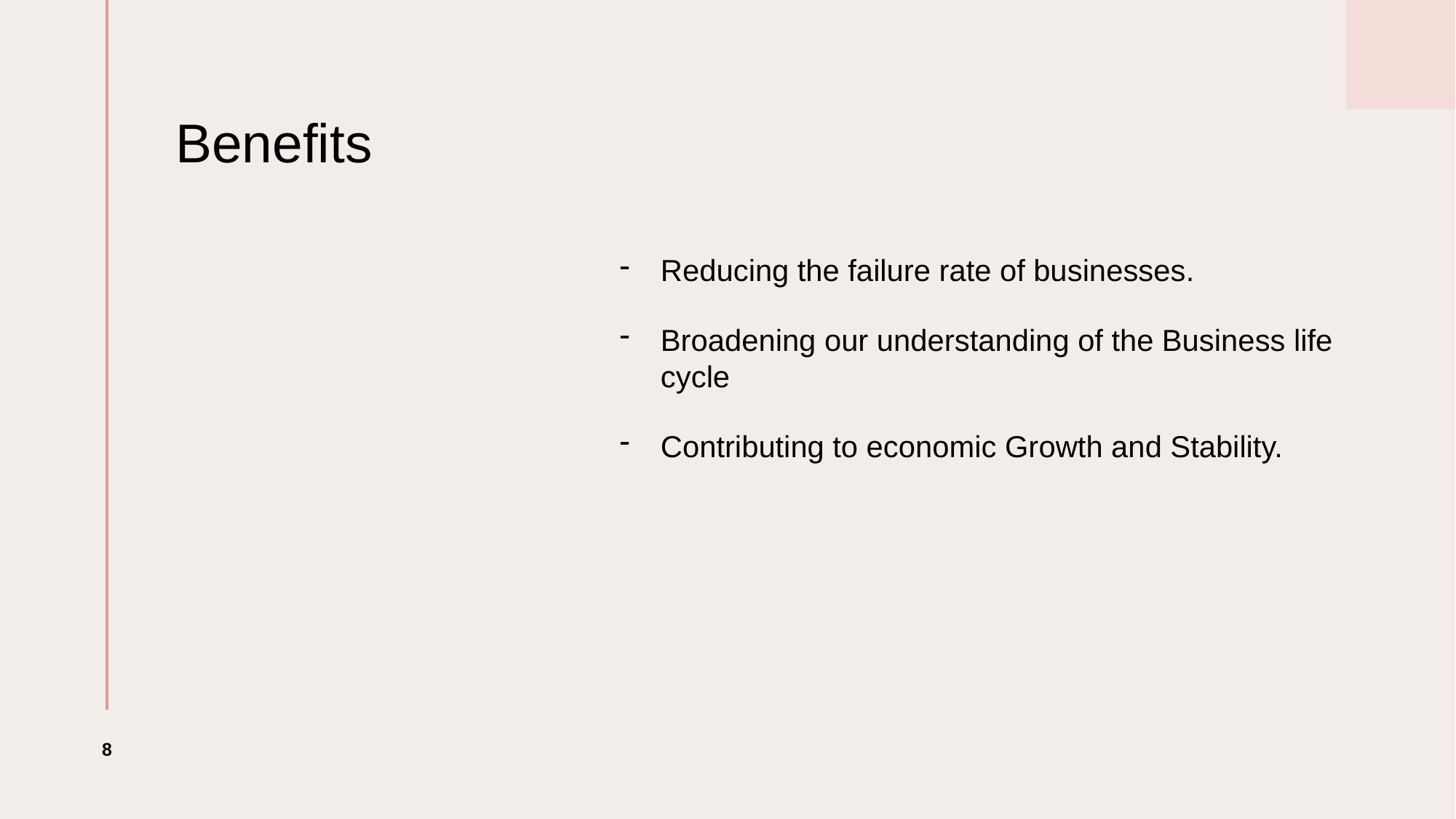

# Benefits
Reducing the failure rate of businesses.
Broadening our understanding of the Business life cycle
Contributing to economic Growth and Stability.

8